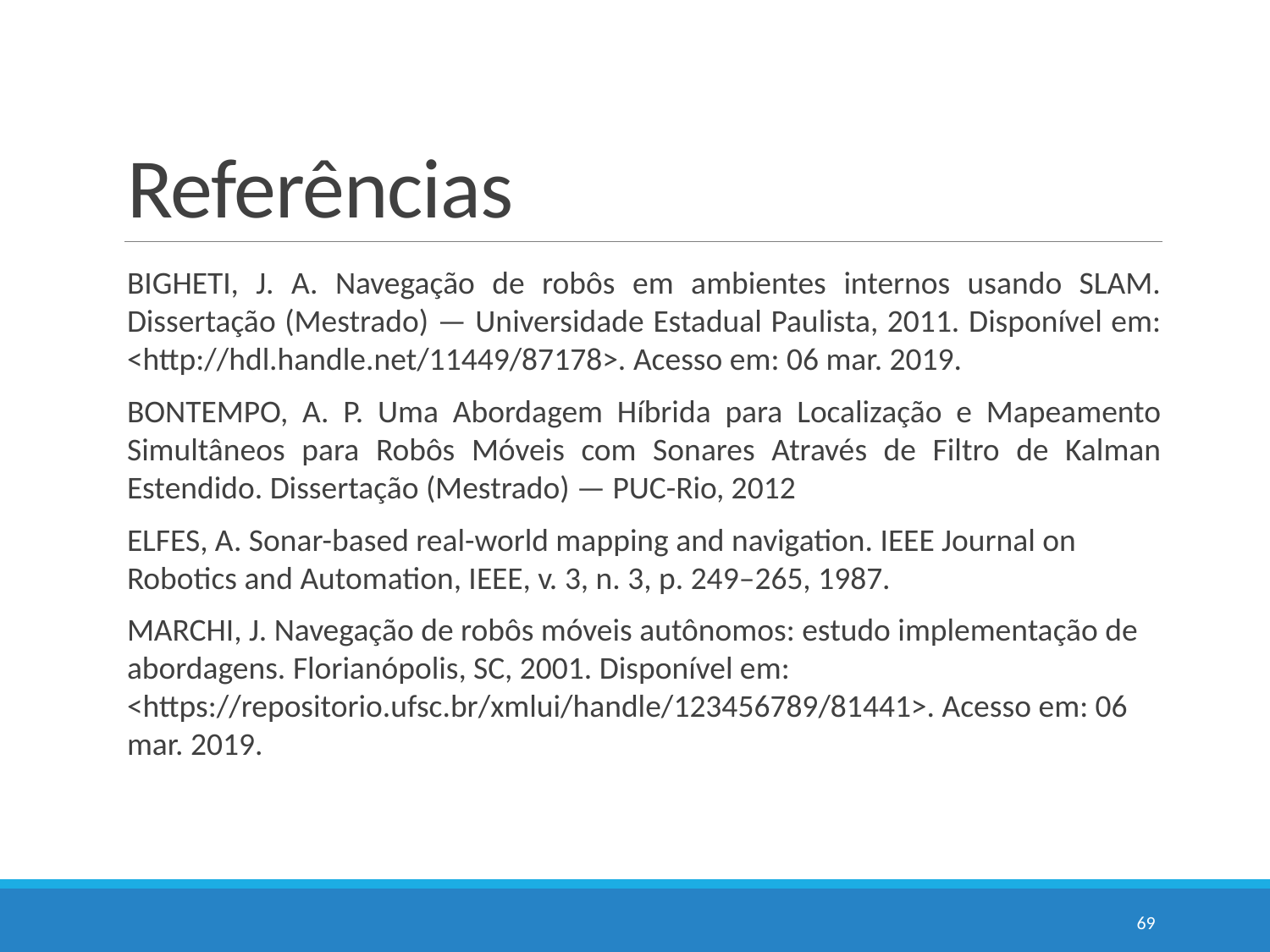

# Referências
BIGHETI, J. A. Navegação de robôs em ambientes internos usando SLAM. Dissertação (Mestrado) — Universidade Estadual Paulista, 2011. Disponível em: <http://hdl.handle.net/11449/87178>. Acesso em: 06 mar. 2019.
BONTEMPO, A. P. Uma Abordagem Híbrida para Localização e Mapeamento Simultâneos para Robôs Móveis com Sonares Através de Filtro de Kalman Estendido. Dissertação (Mestrado) — PUC-Rio, 2012
ELFES, A. Sonar-based real-world mapping and navigation. IEEE Journal on Robotics and Automation, IEEE, v. 3, n. 3, p. 249–265, 1987.
MARCHI, J. Navegação de robôs móveis autônomos: estudo implementação de abordagens. Florianópolis, SC, 2001. Disponível em: <https://repositorio.ufsc.br/xmlui/handle/123456789/81441>. Acesso em: 06 mar. 2019.

69